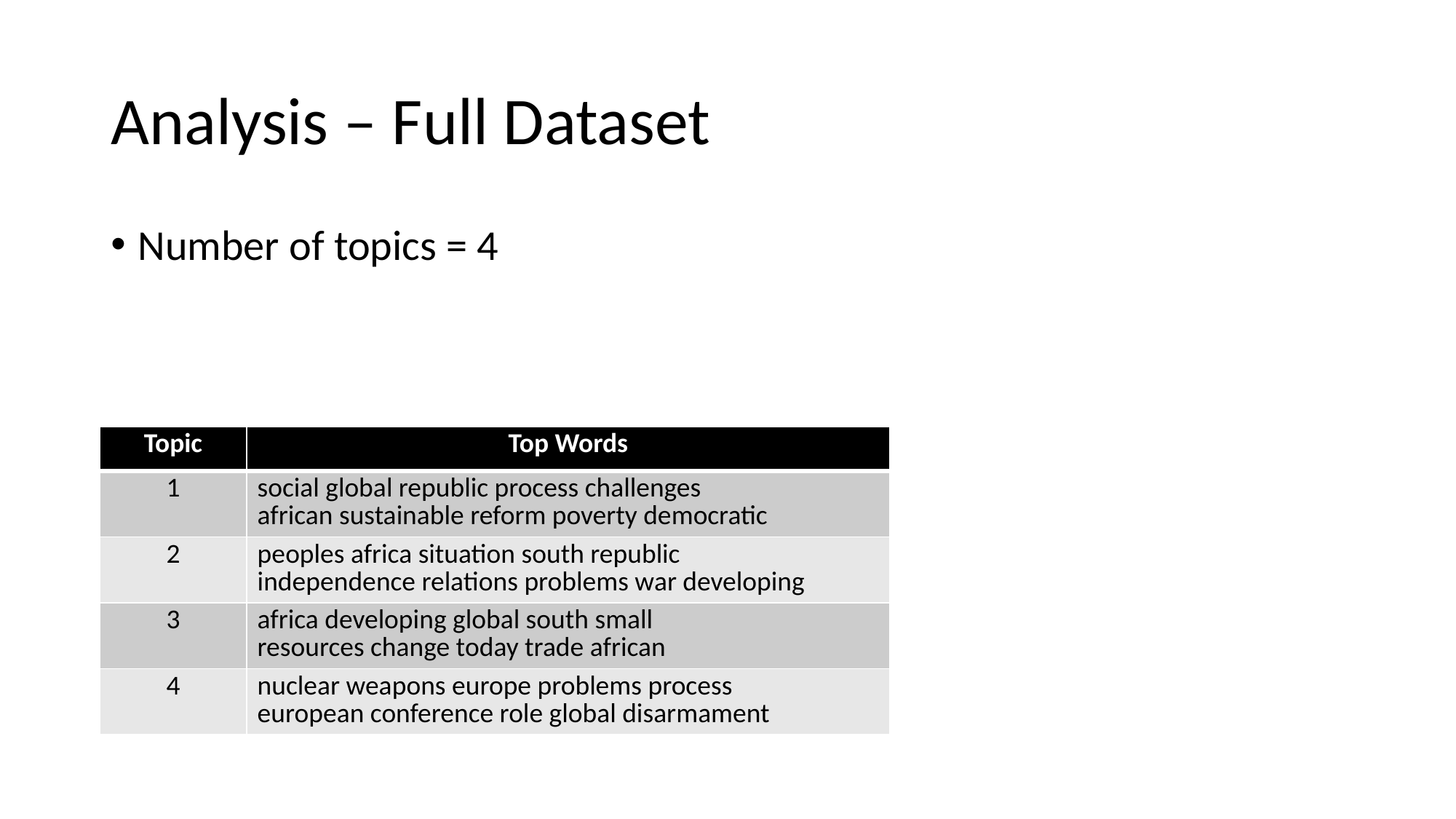

# Analysis – Full Dataset
Number of topics = 4

| Topic | Top Words |
| --- | --- |
| 1 | social global republic process challenges african sustainable reform poverty democratic |
| 2 | peoples africa situation south republic independence relations problems war developing |
| 3 | africa developing global south small resources change today trade african |
| 4 | nuclear weapons europe problems process european conference role global disarmament |